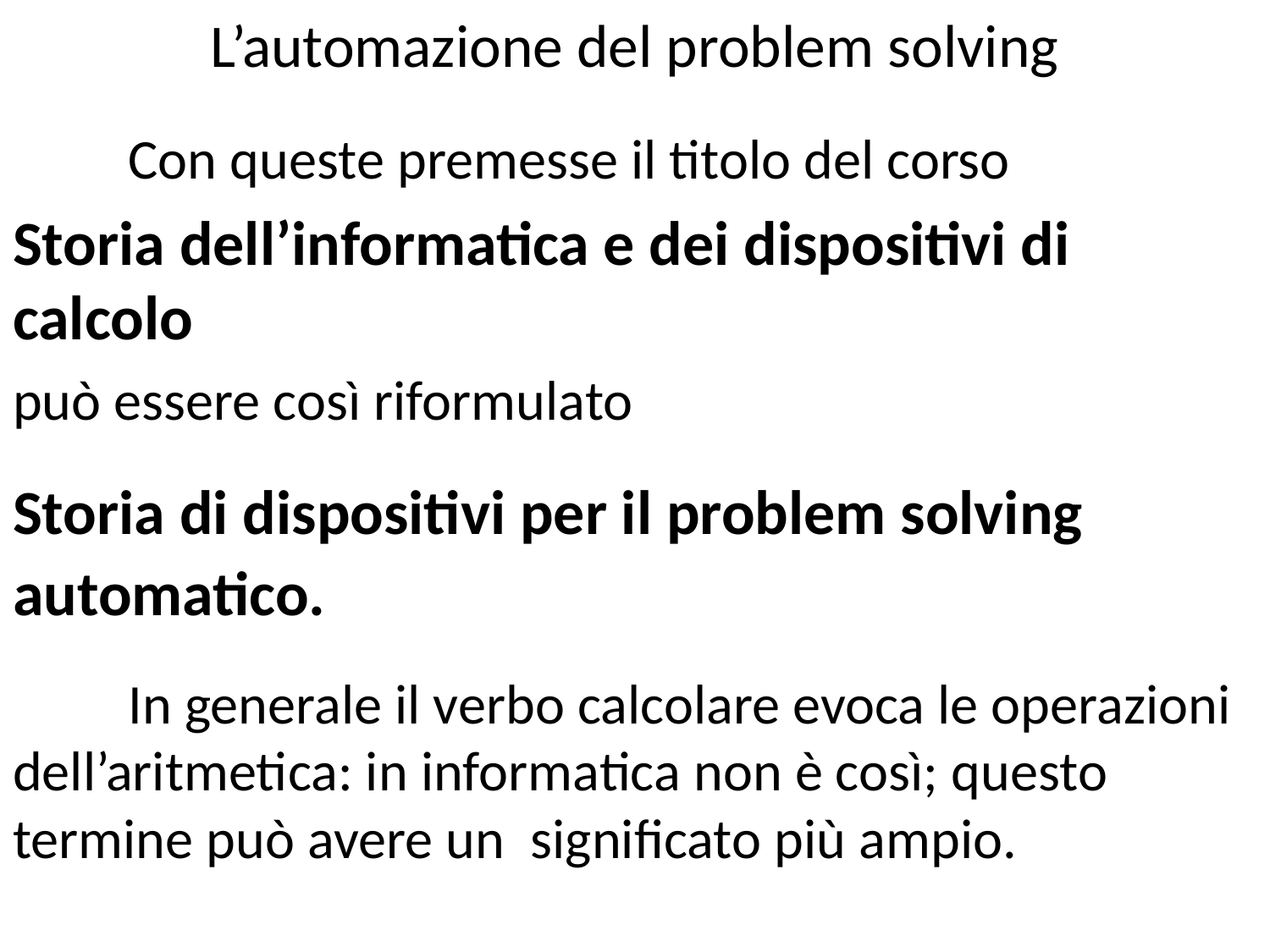

# L’automazione del problem solving
	Con queste premesse il titolo del corso
Storia dell’informatica e dei dispositivi di calcolo
può essere così riformulato

Storia di dispositivi per il problem solving automatico.

	In generale il verbo calcolare evoca le operazioni dell’aritmetica: in informatica non è così; questo termine può avere un  significato più ampio.